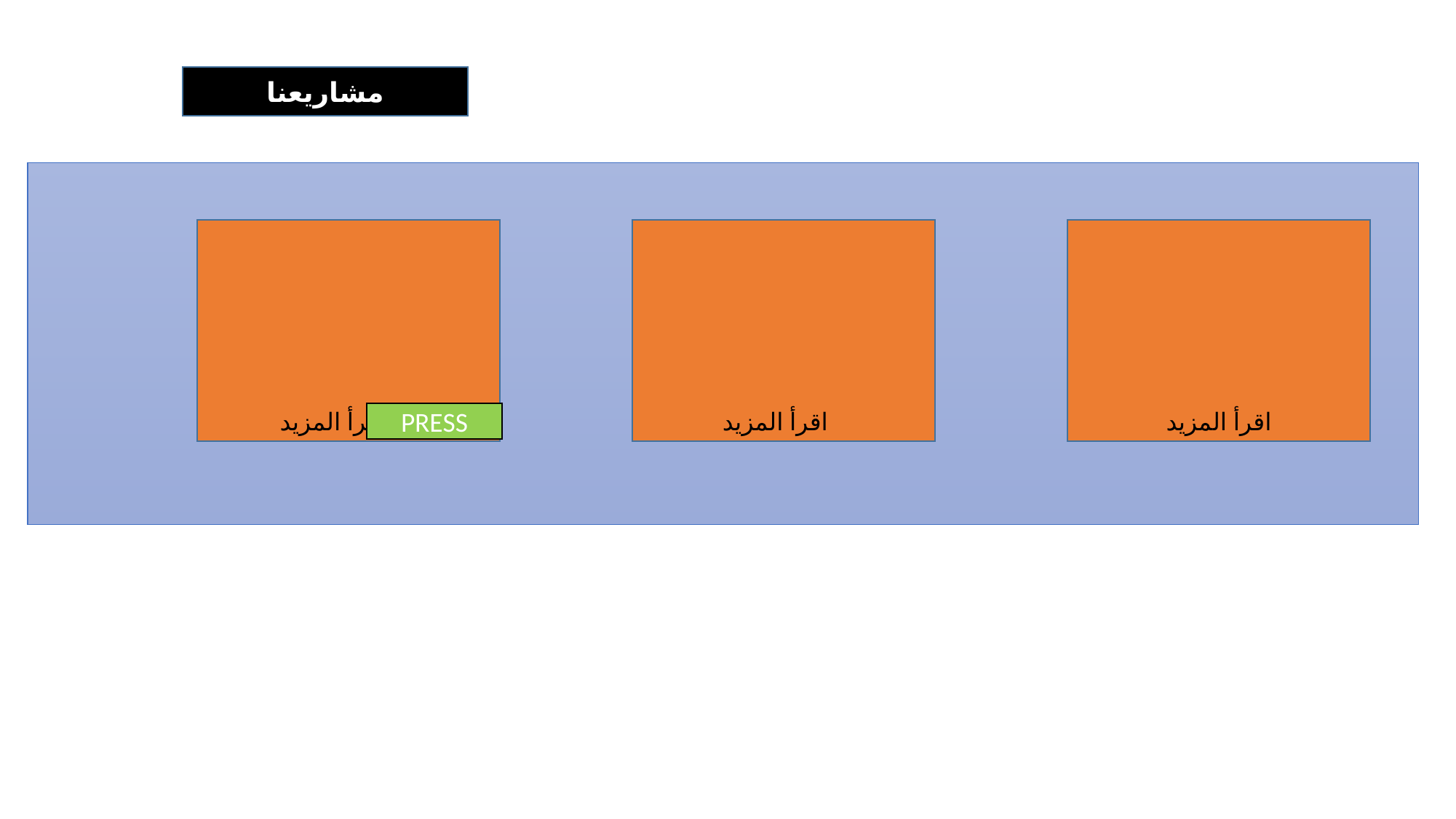

مشاريعنا

اقرأ المزيد
اقرأ المزيد
اقرأ المزيد
PRESS